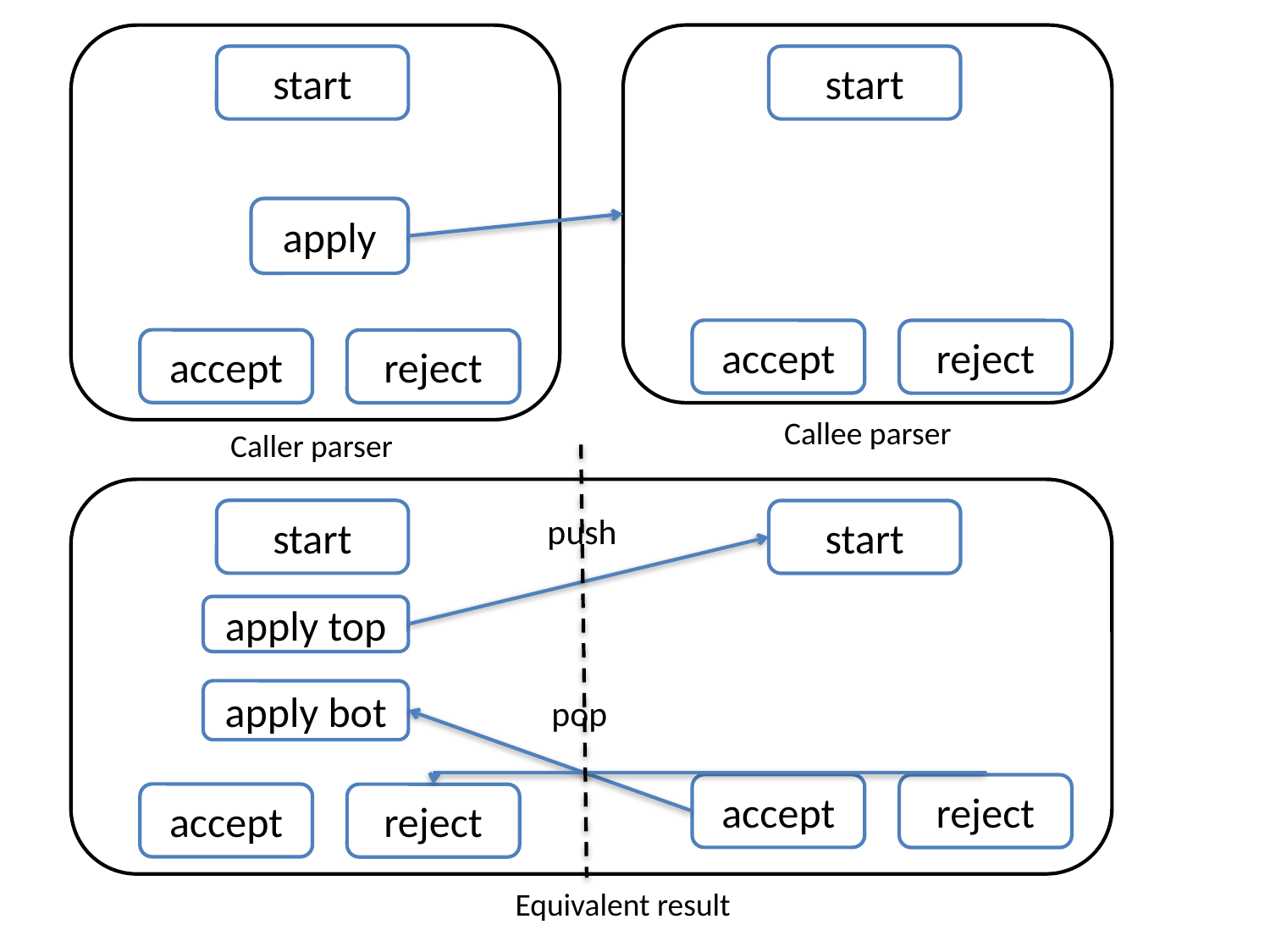

start
start
apply
accept
reject
accept
reject
Callee parser
Caller parser

start
start
push
apply top
apply bot
pop
accept
reject
accept
reject
Equivalent result